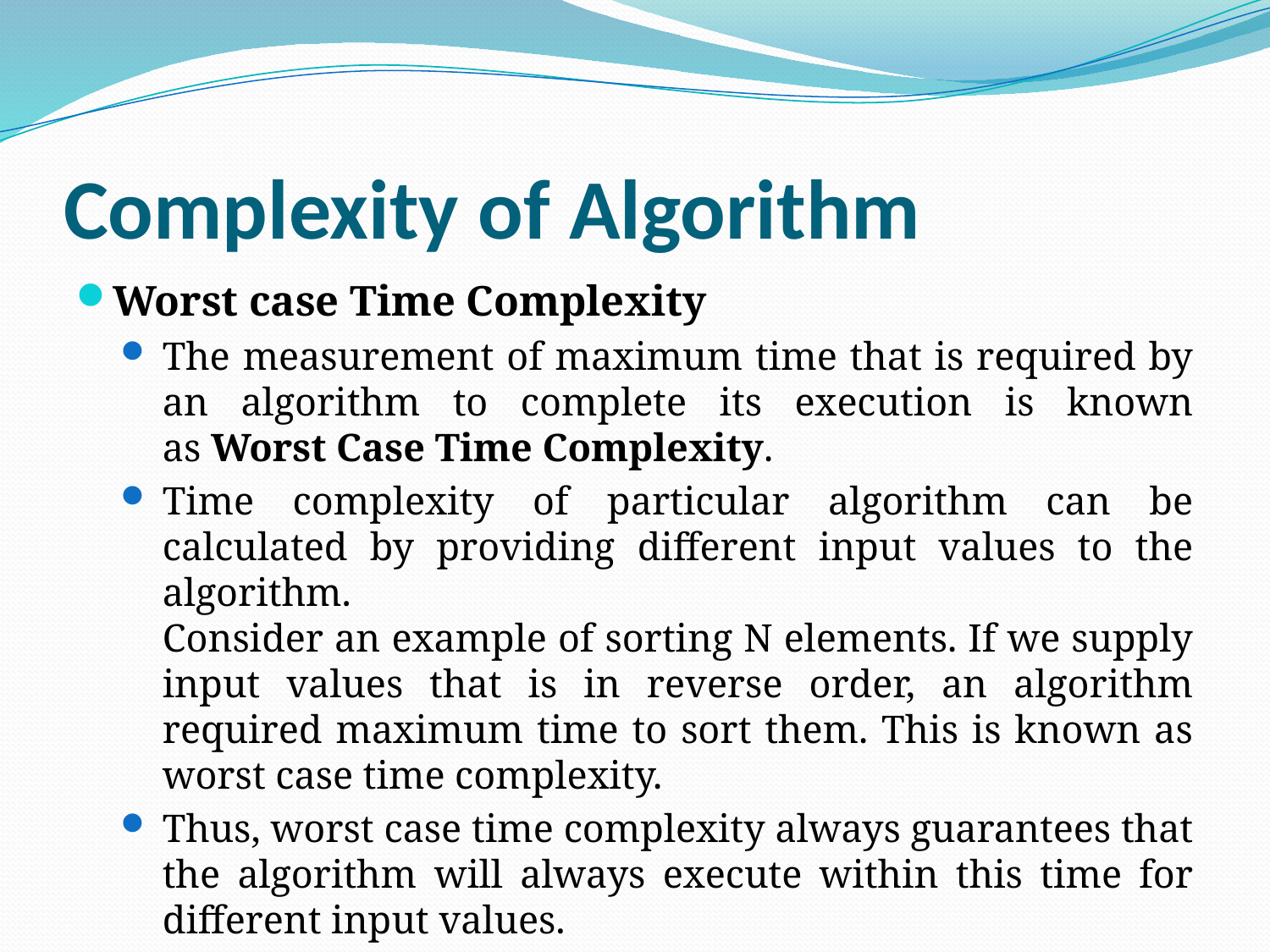

# Complexity of Algorithm
Worst case Time Complexity
The measurement of maximum time that is required by an algorithm to complete its execution is known as Worst Case Time Complexity.
Time complexity of particular algorithm can be calculated by providing different input values to the algorithm. 
Consider an example of sorting N elements. If we supply input values that is in reverse order, an algorithm required maximum time to sort them. This is known as worst case time complexity.
Thus, worst case time complexity always guarantees that the algorithm will always execute within this time for different input values.